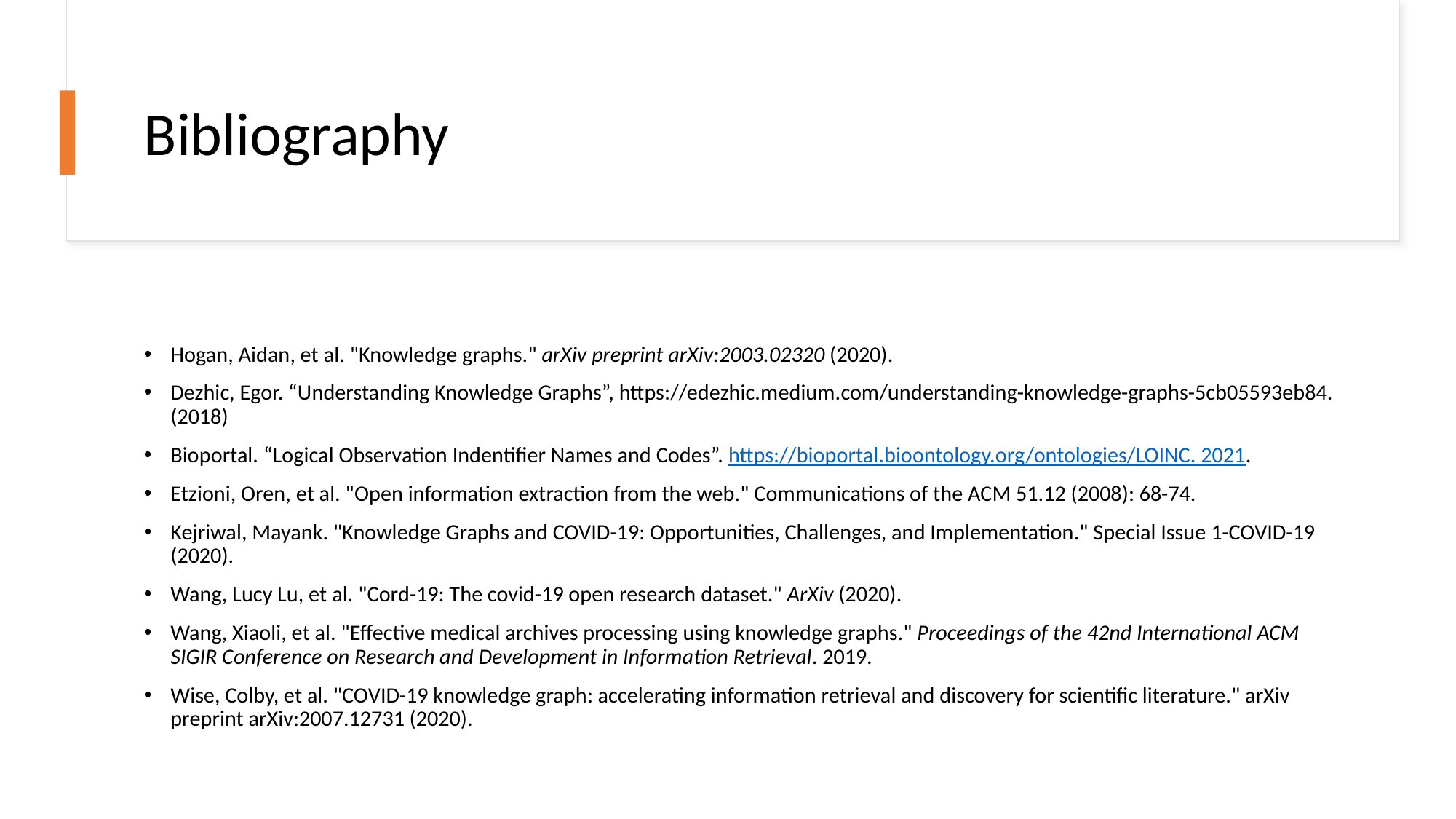

# Bibliography

Hogan, Aidan, et al. "Knowledge graphs." arXiv preprint arXiv:2003.02320 (2020).
Dezhic, Egor. “Understanding Knowledge Graphs”, https://edezhic.medium.com/understanding-knowledge-graphs-5cb05593eb84. (2018)
Bioportal. “Logical Observation Indentifier Names and Codes”. https://bioportal.bioontology.org/ontologies/LOINC. 2021.
Etzioni, Oren, et al. "Open information extraction from the web." Communications of the ACM 51.12 (2008): 68-74.
Kejriwal, Mayank. "Knowledge Graphs and COVID-19: Opportunities, Challenges, and Implementation." Special Issue 1-COVID-19 (2020).
Wang, Lucy Lu, et al. "Cord-19: The covid-19 open research dataset." ArXiv (2020).
Wang, Xiaoli, et al. "Effective medical archives processing using knowledge graphs." Proceedings of the 42nd International ACM SIGIR Conference on Research and Development in Information Retrieval. 2019.
Wise, Colby, et al. "COVID-19 knowledge graph: accelerating information retrieval and discovery for scientific literature." arXiv preprint arXiv:2007.12731 (2020).

Jack VanSchaik. LOINC Conference 2021